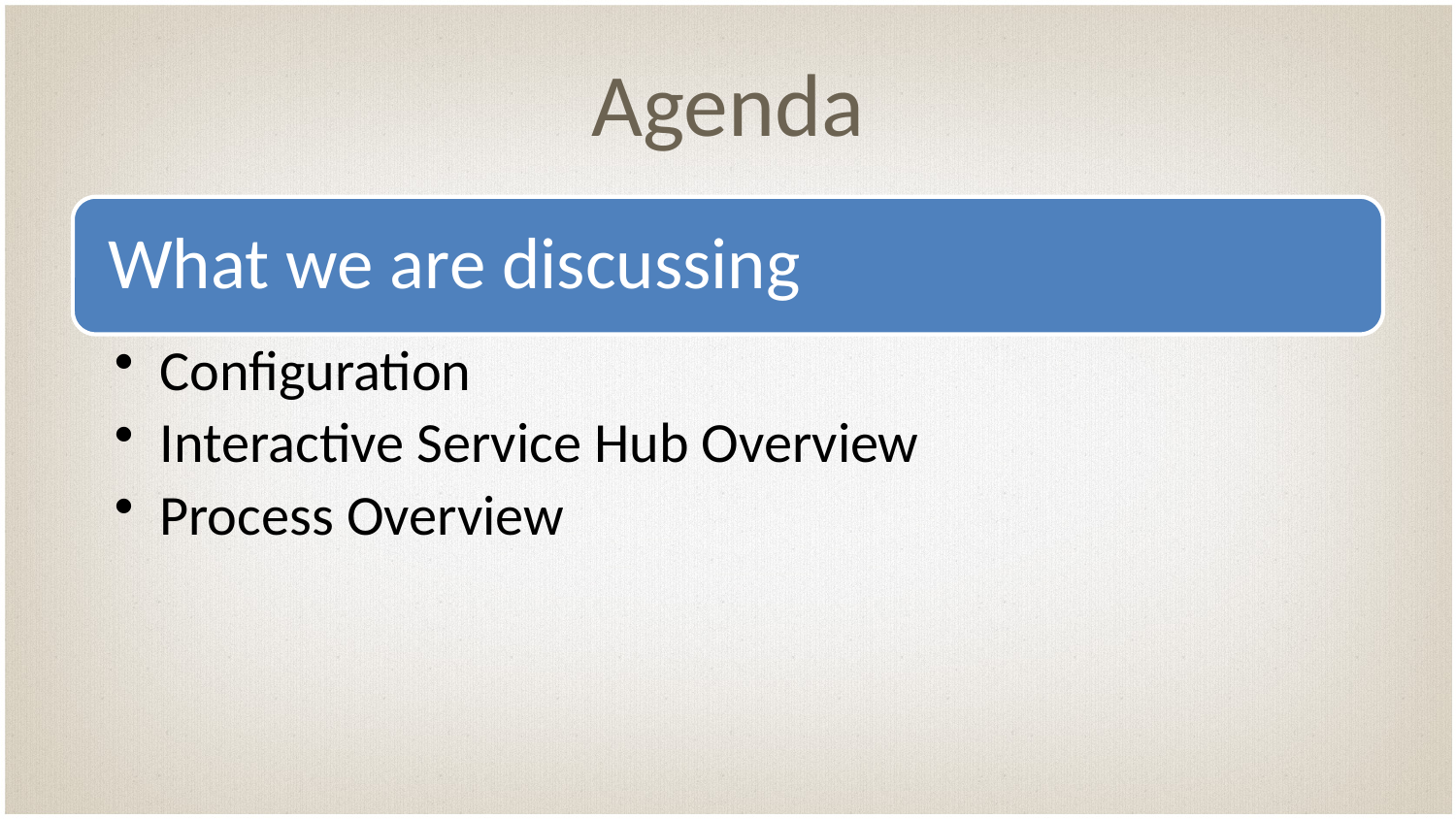

# Agenda
What we are discussing
Configuration
Interactive Service Hub Overview
Process Overview